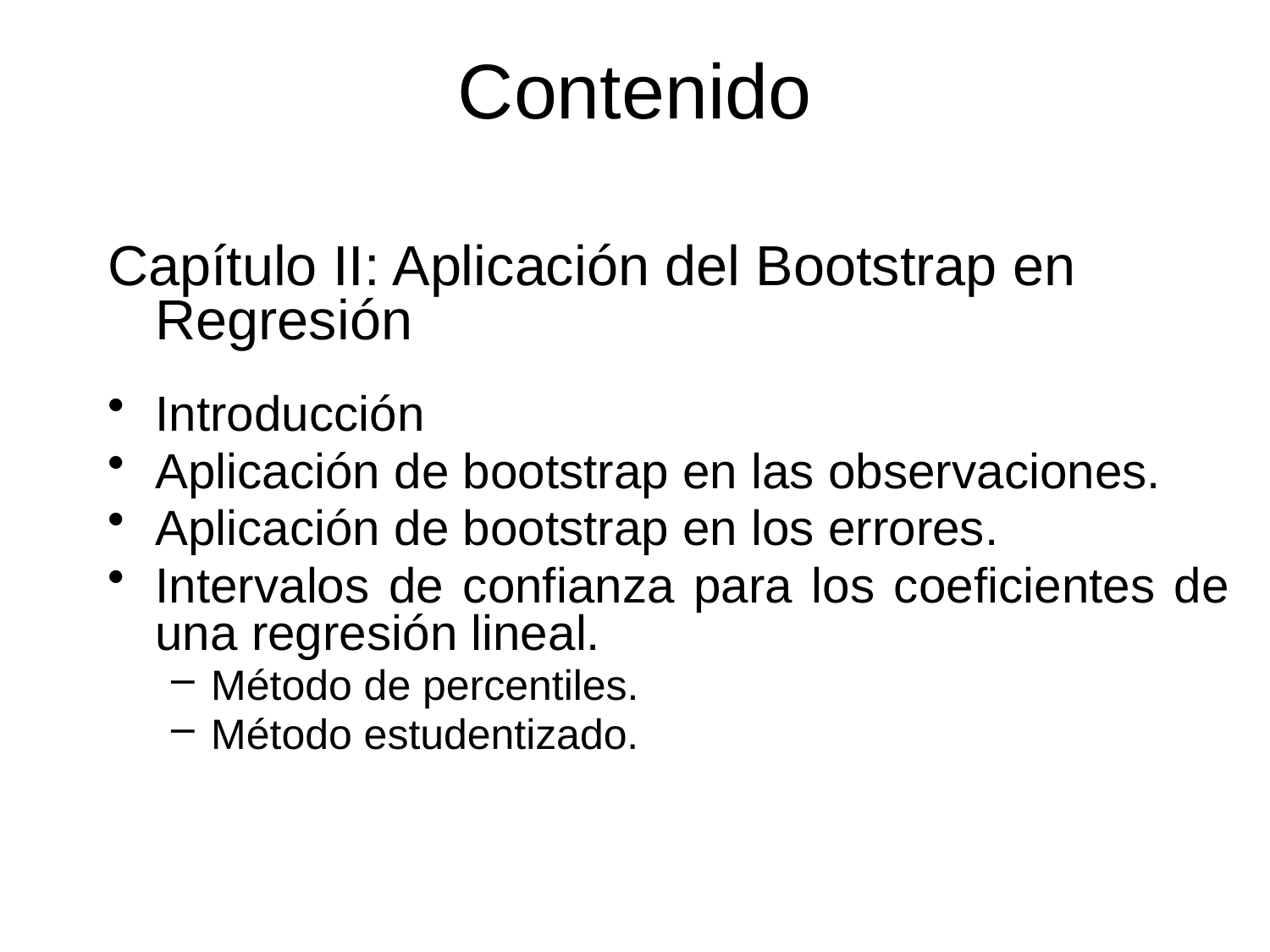

# Contenido
Capítulo II: Aplicación del Bootstrap en Regresión

Introducción
Aplicación de bootstrap en las observaciones.
Aplicación de bootstrap en los errores.
Intervalos de confianza para los coeficientes de una regresión lineal.
Método de percentiles.
Método estudentizado.